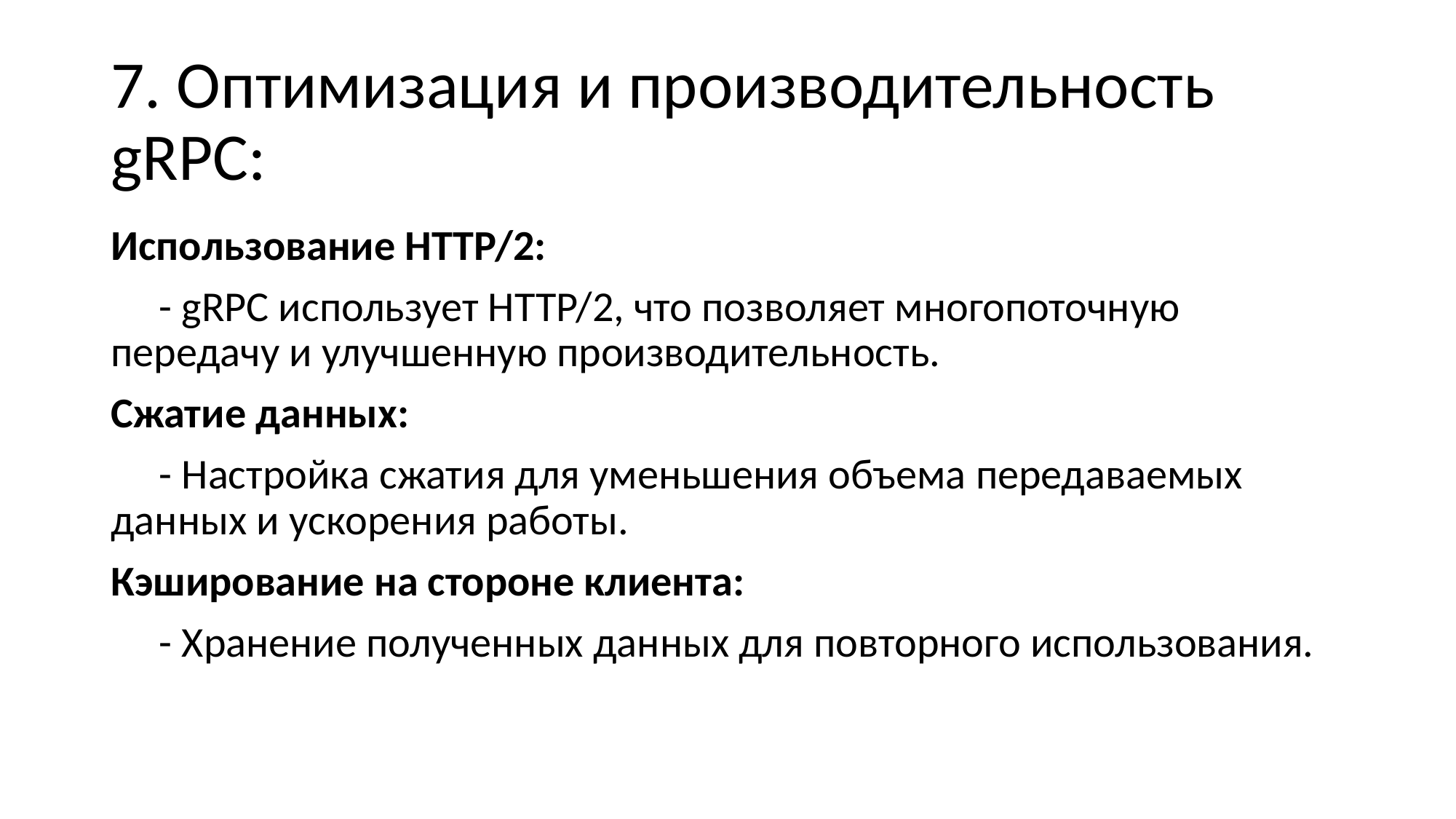

# 7. Оптимизация и производительность gRPC:
Использование HTTP/2:
     - gRPC использует HTTP/2, что позволяет многопоточную передачу и улучшенную производительность.
Сжатие данных:
     - Настройка сжатия для уменьшения объема передаваемых данных и ускорения работы.
Кэширование на стороне клиента:
     - Хранение полученных данных для повторного использования.